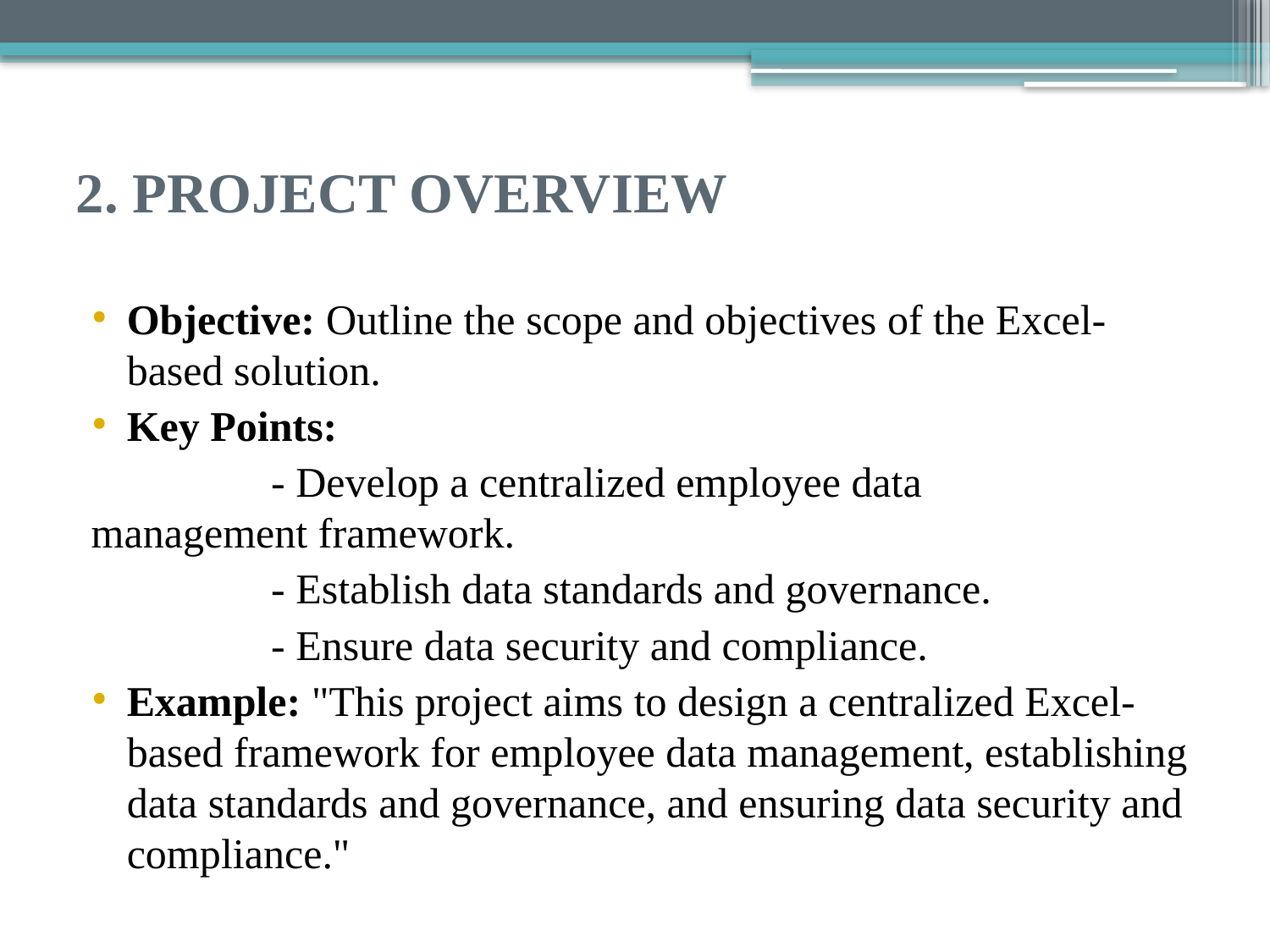

# 2. PROJECT OVERVIEW
Objective: Outline the scope and objectives of the Excel-based solution.
Key Points:
                 - Develop a centralized employee data                  management framework.
                 - Establish data standards and governance.
                 - Ensure data security and compliance.
Example: "This project aims to design a centralized Excel-based framework for employee data management, establishing data standards and governance, and ensuring data security and compliance."